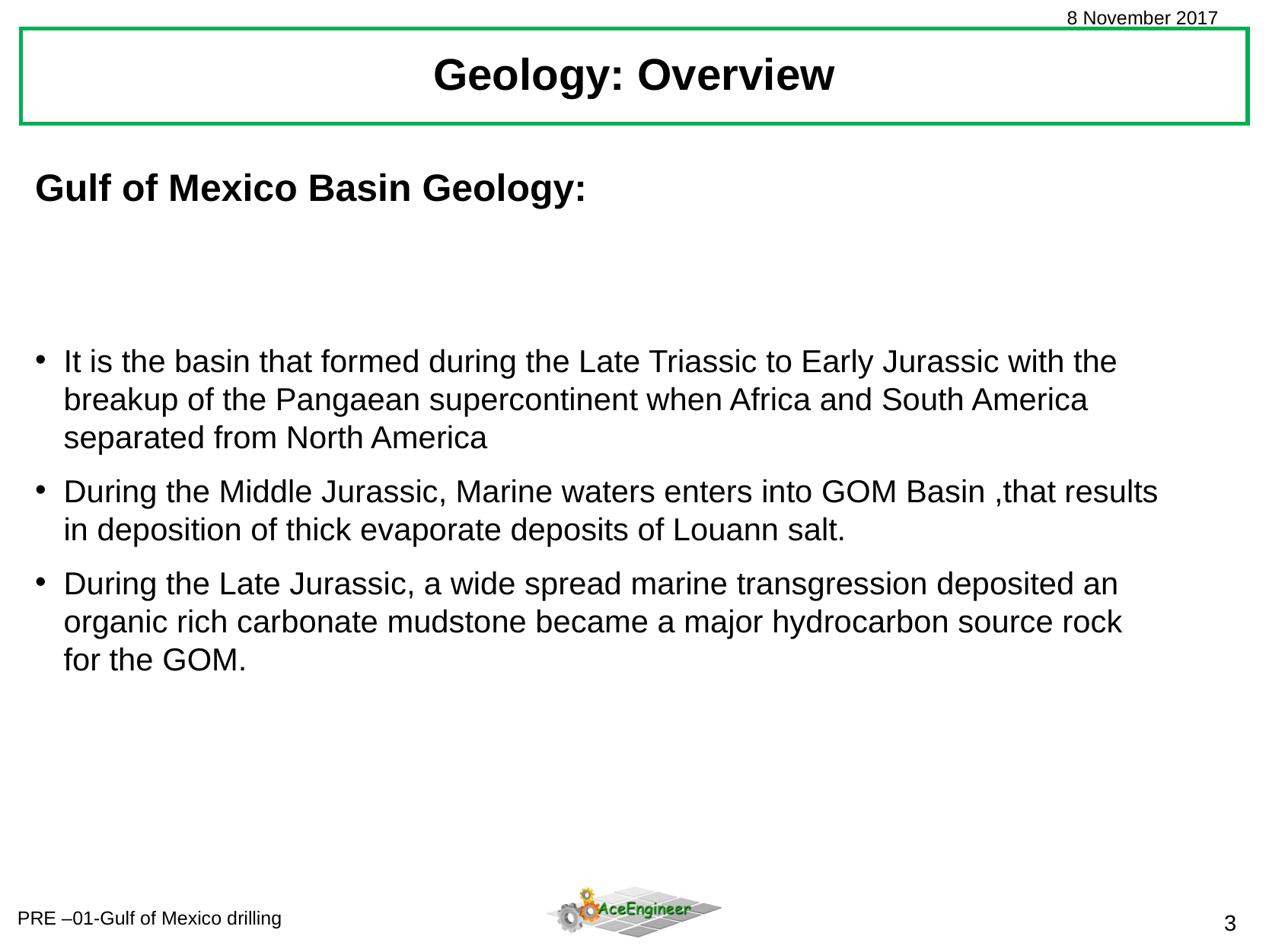

Geology: Overview
Gulf of Mexico Basin Geology:

It is the basin that formed during the Late Triassic to Early Jurassic with the breakup of the Pangaean supercontinent when Africa and South America separated from North America
During the Middle Jurassic, Marine waters enters into GOM Basin ,that results in deposition of thick evaporate deposits of Louann salt.
During the Late Jurassic, a wide spread marine transgression deposited an organic rich carbonate mudstone became a major hydrocarbon source rock  for the GOM.